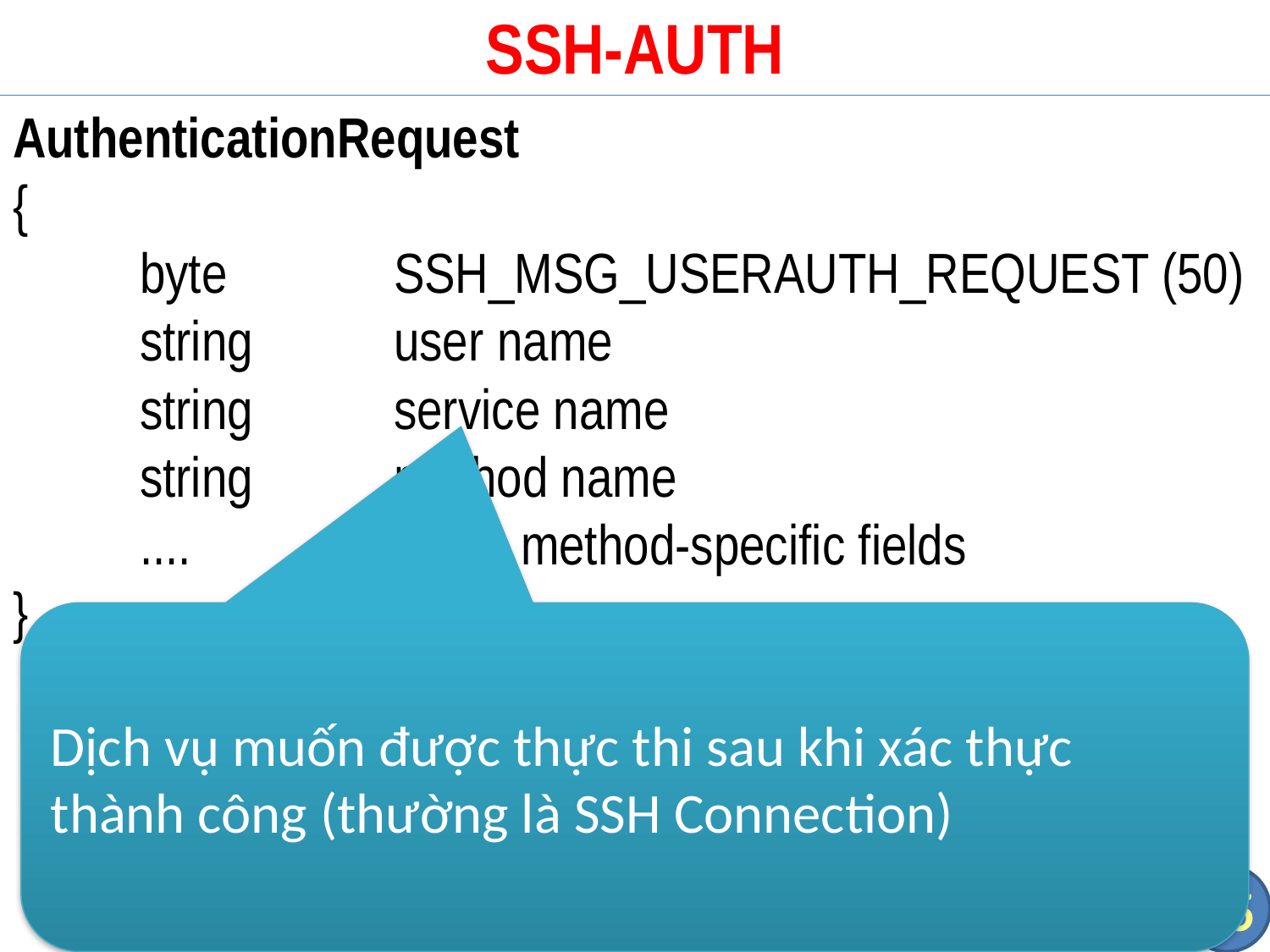

# SSH-AUTH
AuthenticationRequest
{
	byte		SSH_MSG_USERAUTH_REQUEST (50)
	string		user name
	string		service name
	string		method name
	....			method-specific fields
}
Dịch vụ muốn được thực thi sau khi xác thực thành công (thường là SSH Connection)
65